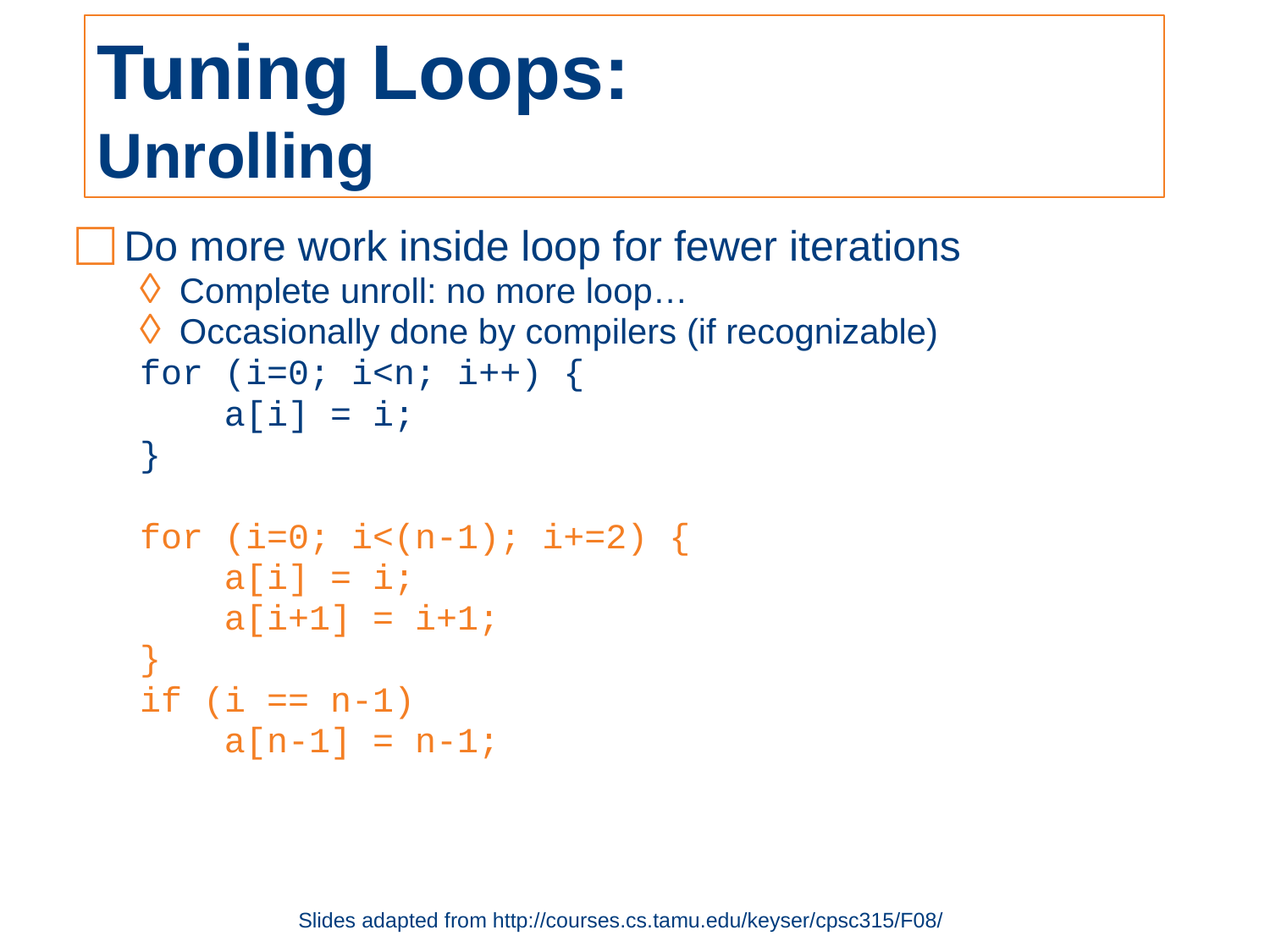

# Tuning Loops: Unrolling
Do more work inside loop for fewer iterations
Complete unroll: no more loop…
Occasionally done by compilers (if recognizable)
for (i=0; i<n; i++) {
    a[i] = i;
}

for (i=0; i<(n-1); i+=2) {
    a[i] = i;
    a[i+1] = i+1;
}
if (i == n-1)
    a[n-1] = n-1;
Slides adapted from http://courses.cs.tamu.edu/keyser/cpsc315/F08/